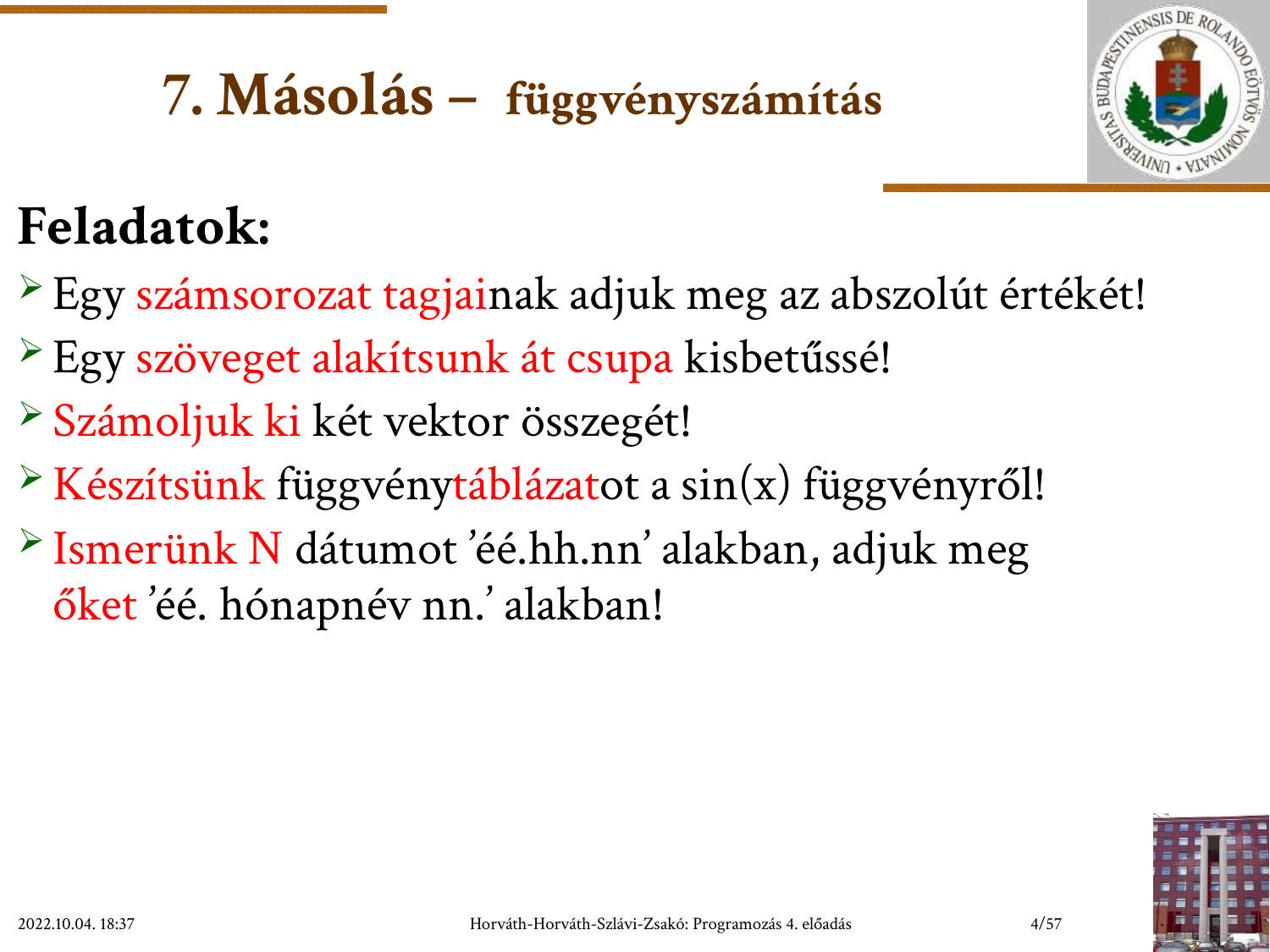

# 7. Másolás –  függvényszámítás
Feladatok:
Egy számsorozat tagjainak adjuk meg az abszolút értékét!
Egy szöveget alakítsunk át csupa kisbetűssé!
Számoljuk ki két vektor összegét!
Készítsünk függvénytáblázatot a sin(x) függvényről!
Ismerünk N dátumot ’éé.hh.nn’ alakban, adjuk meg
őket ’éé. hónapnév nn.’ alakban!
2022.10.04. 18:37
Horváth-Horváth-Szlávi-Zsakó: Programozás 4. előadás
4/57